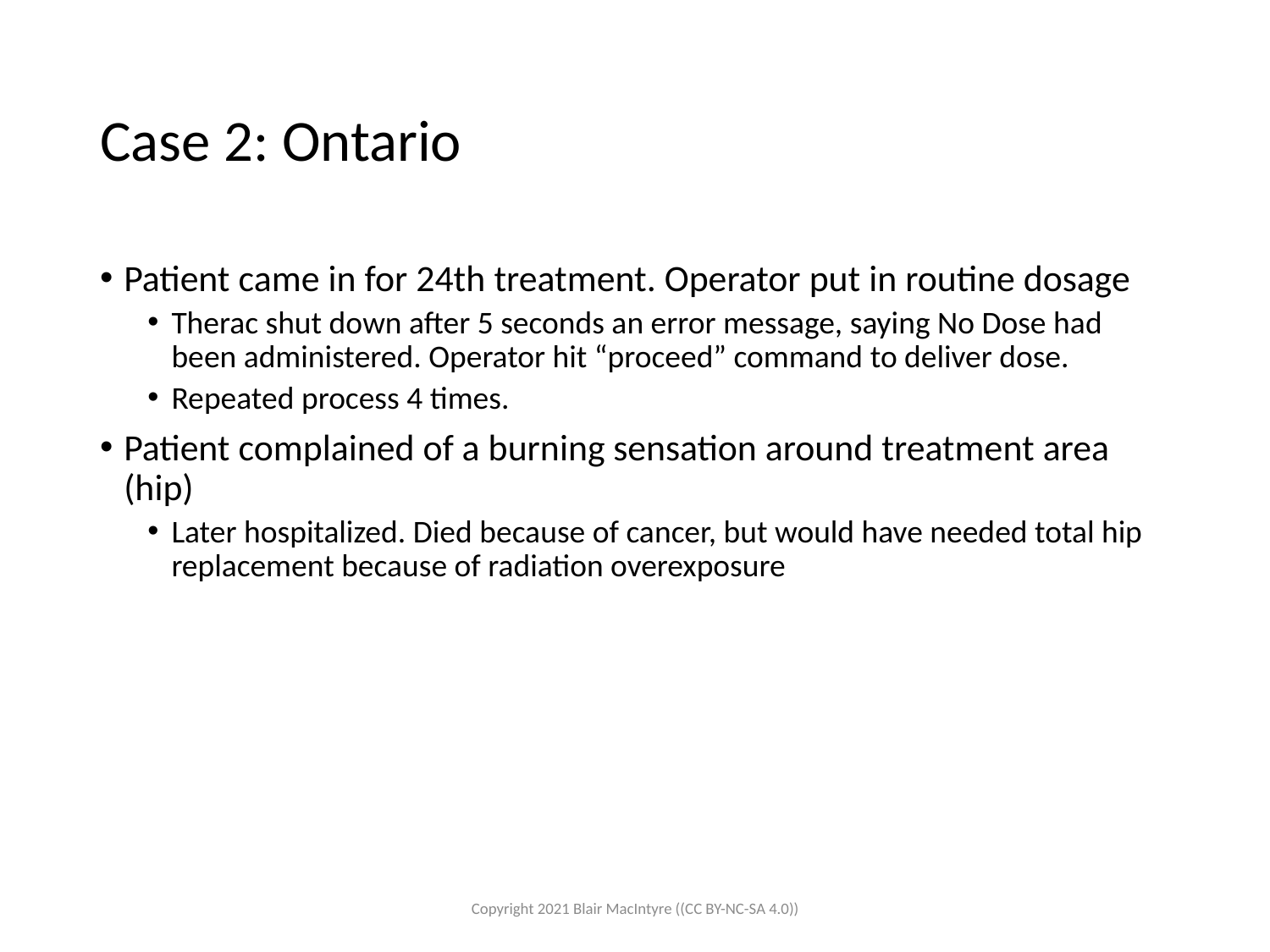

# Case 2: Ontario
Patient came in for 24th treatment. Operator put in routine dosage
Therac shut down after 5 seconds an error message, saying No Dose had been administered. Operator hit “proceed” command to deliver dose.
Repeated process 4 times.
Patient complained of a burning sensation around treatment area (hip)
Later hospitalized. Died because of cancer, but would have needed total hip replacement because of radiation overexposure
Copyright 2021 Blair MacIntyre ((CC BY-NC-SA 4.0))